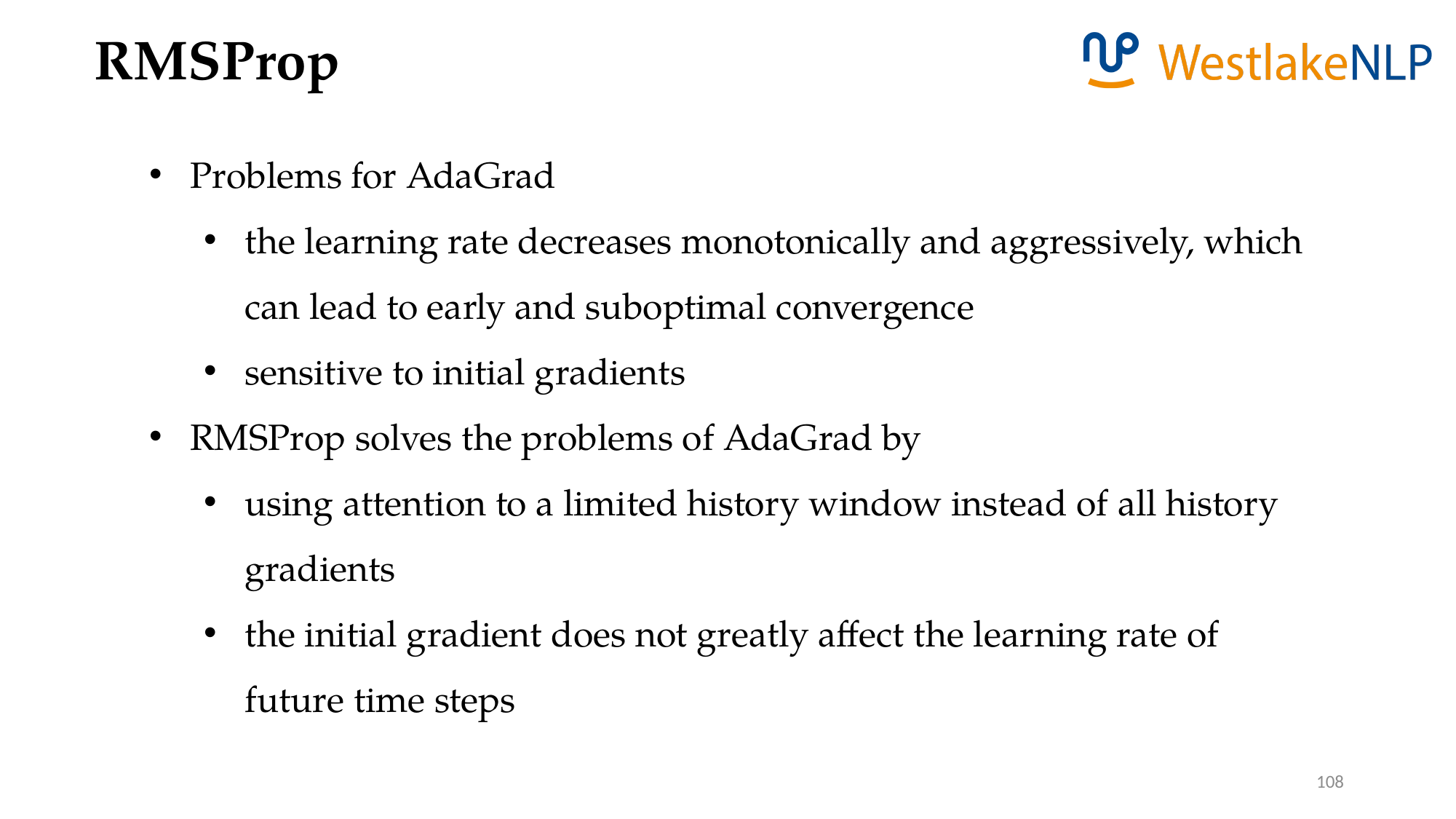

RMSProp
Problems for AdaGrad
the learning rate decreases monotonically and aggressively, which can lead to early and suboptimal convergence
sensitive to initial gradients
RMSProp solves the problems of AdaGrad by
using attention to a limited history window instead of all history gradients
the initial gradient does not greatly affect the learning rate of future time steps

108